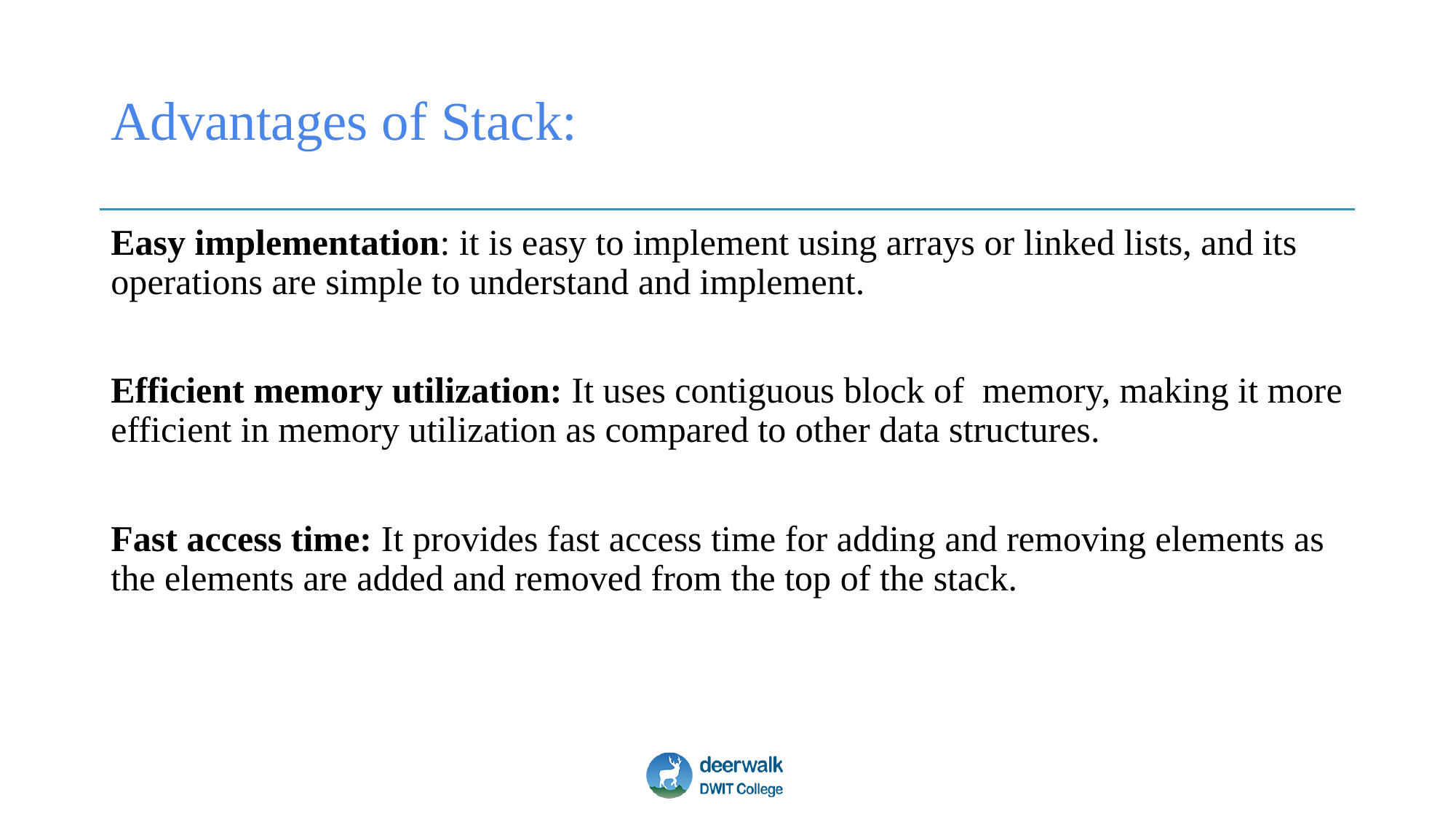

# Advantages of Stack:
Easy implementation: it is easy to implement using arrays or linked lists, and its operations are simple to understand and implement.

Efficient memory utilization: It uses contiguous block of  memory, making it more efficient in memory utilization as compared to other data structures.

Fast access time: It provides fast access time for adding and removing elements as the elements are added and removed from the top of the stack.